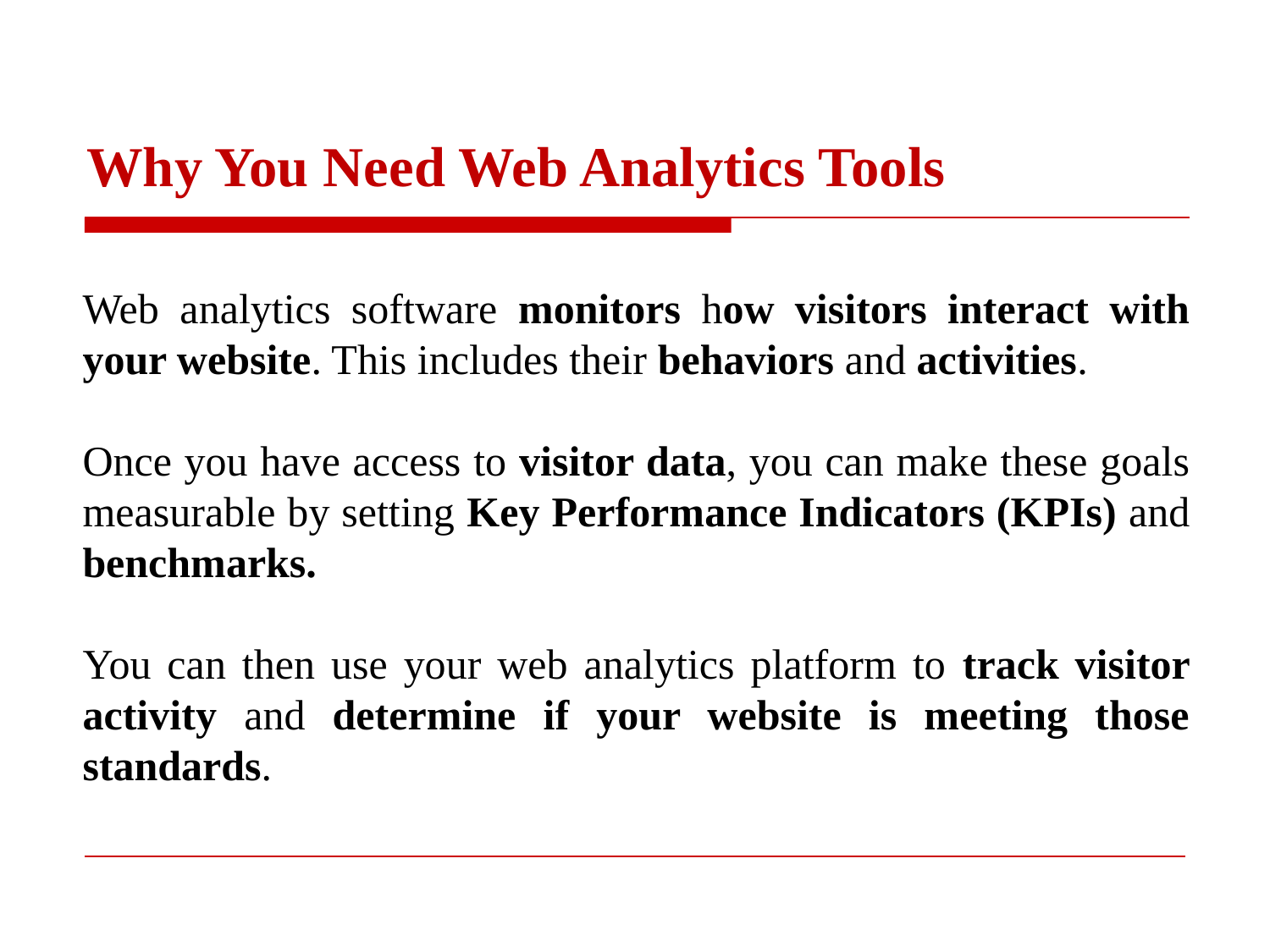

Why You Need Web Analytics Tools
Web analytics software monitors how visitors interact with your website. This includes their behaviors and activities.

Once you have access to visitor data, you can make these goals measurable by setting Key Performance Indicators (KPIs) and benchmarks.

You can then use your web analytics platform to track visitor activity and determine if your website is meeting those standards.